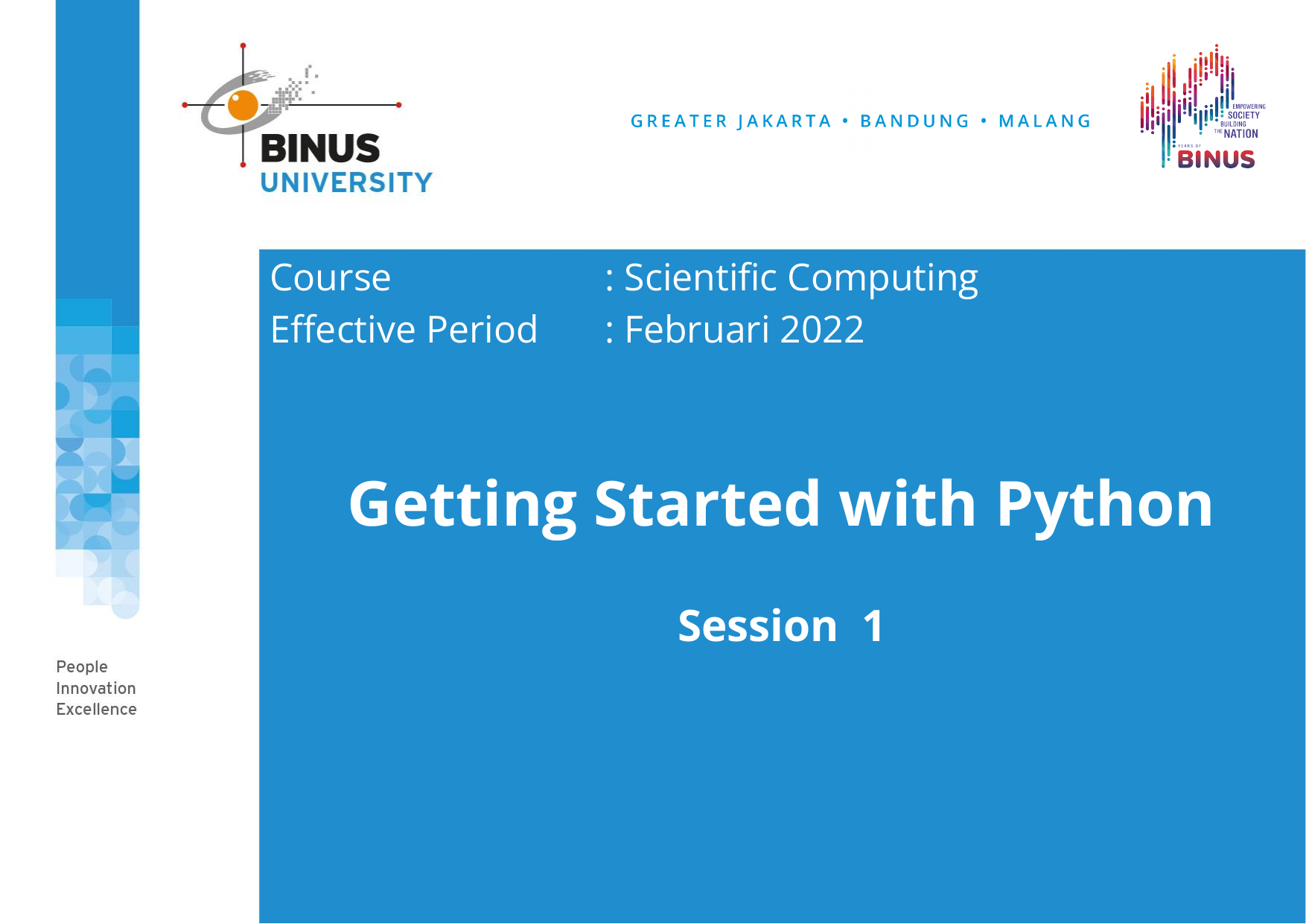

Course		 	: Scientific Computing
Effective Period	: Februari 2022
Getting Started with Python
Session  1